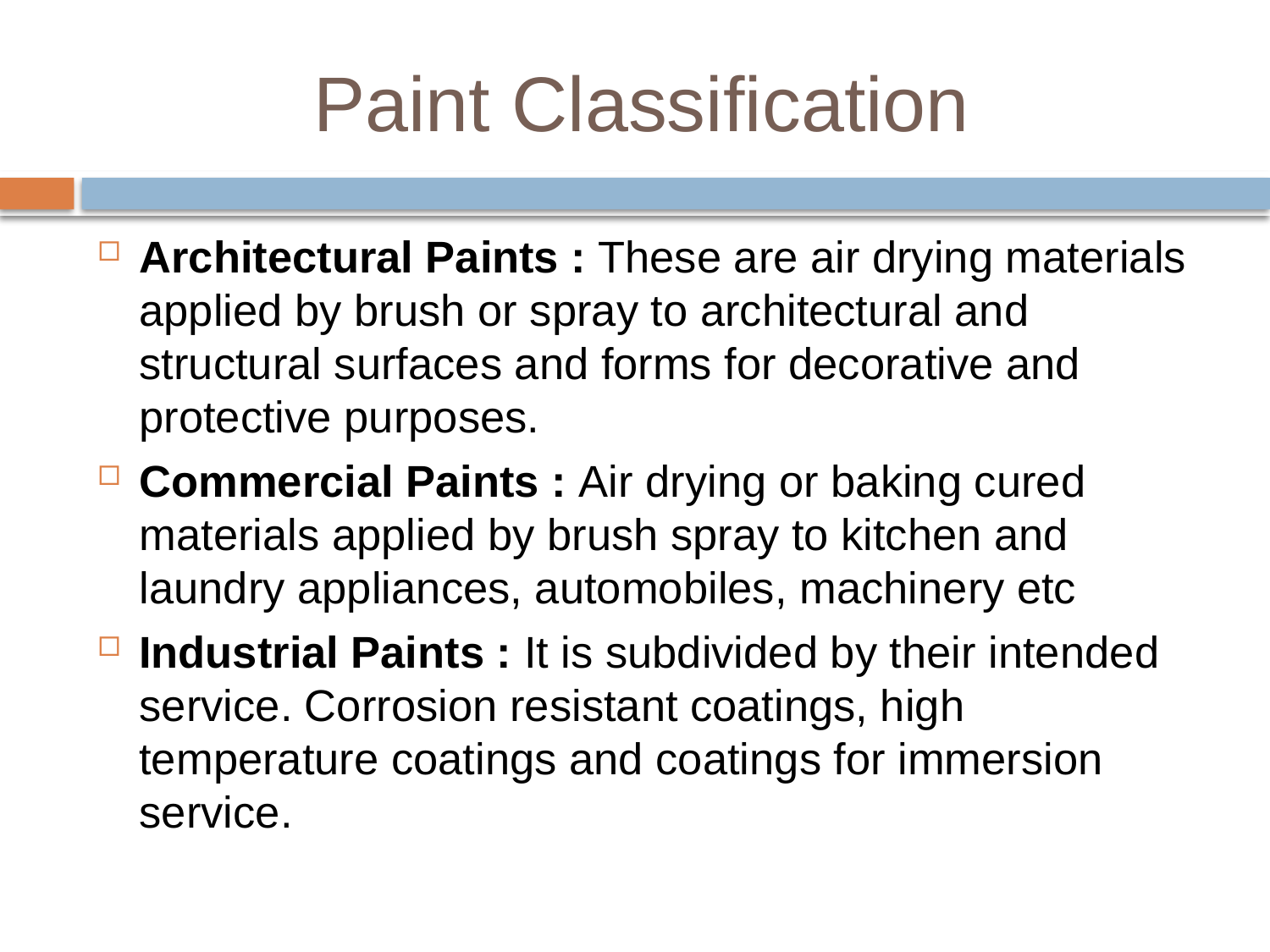

# Paint Classification
Architectural Paints : These are air drying materials applied by brush or spray to architectural and structural surfaces and forms for decorative and protective purposes.
Commercial Paints : Air drying or baking cured materials applied by brush spray to kitchen and laundry appliances, automobiles, machinery etc
Industrial Paints : It is subdivided by their intended service. Corrosion resistant coatings, high temperature coatings and coatings for immersion service.